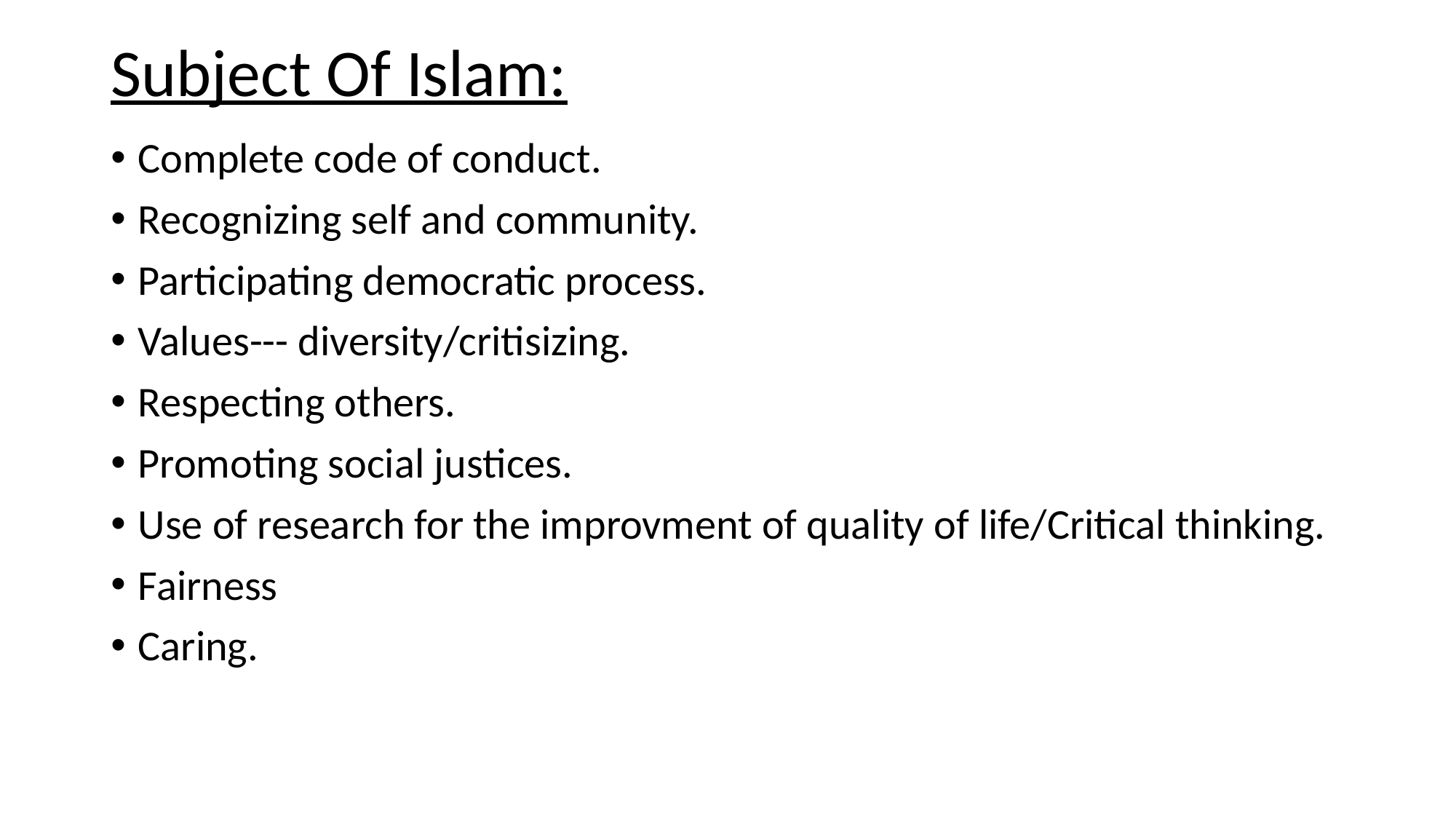

# Subject Of Islam:
Complete code of conduct.
Recognizing self and community.
Participating democratic process.
Values--- diversity/critisizing.
Respecting others.
Promoting social justices.
Use of research for the improvment of quality of life/Critical thinking.
Fairness
Caring.